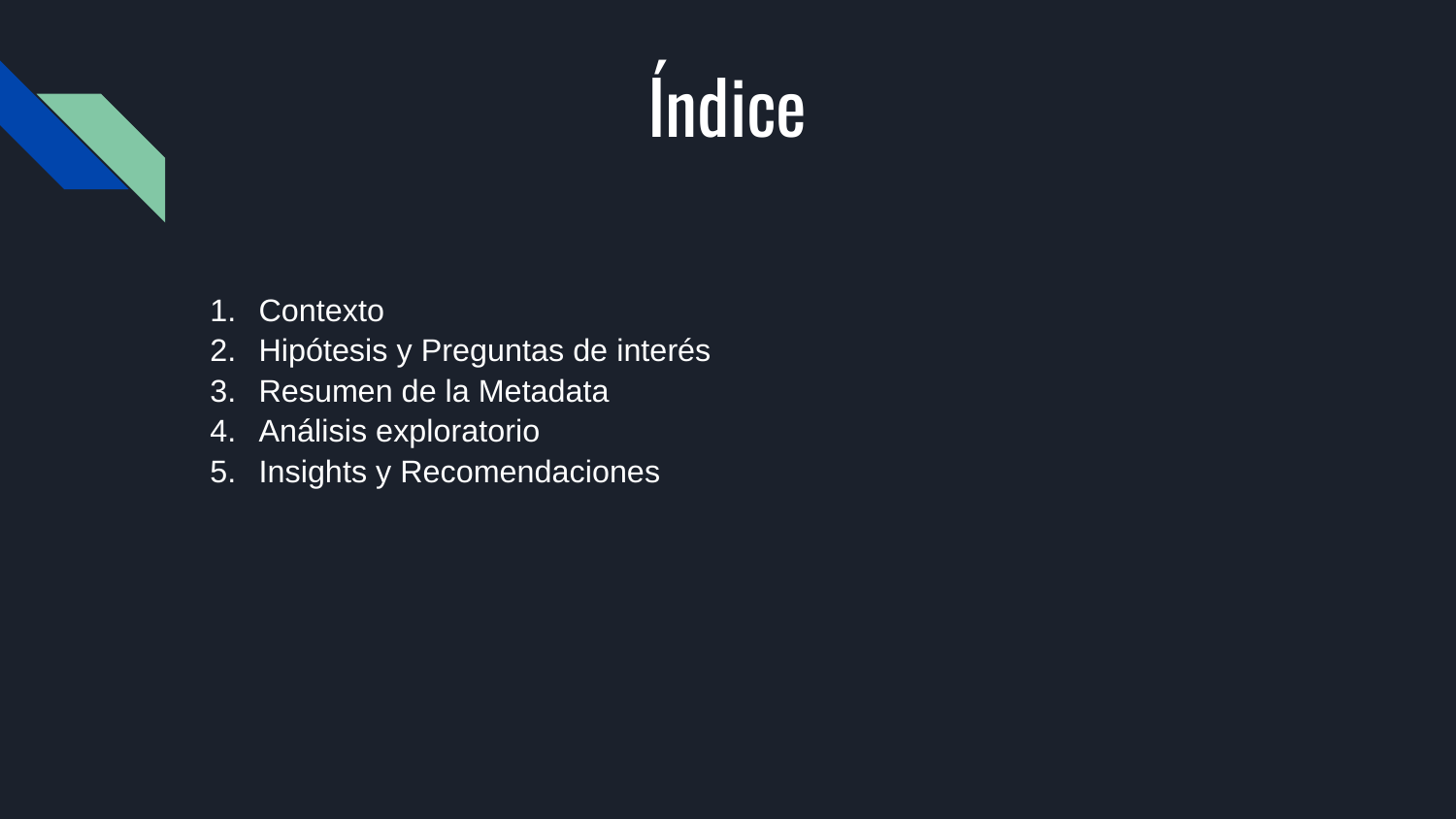

# Índice
Contexto
Hipótesis y Preguntas de interés
Resumen de la Metadata
Análisis exploratorio
Insights y Recomendaciones